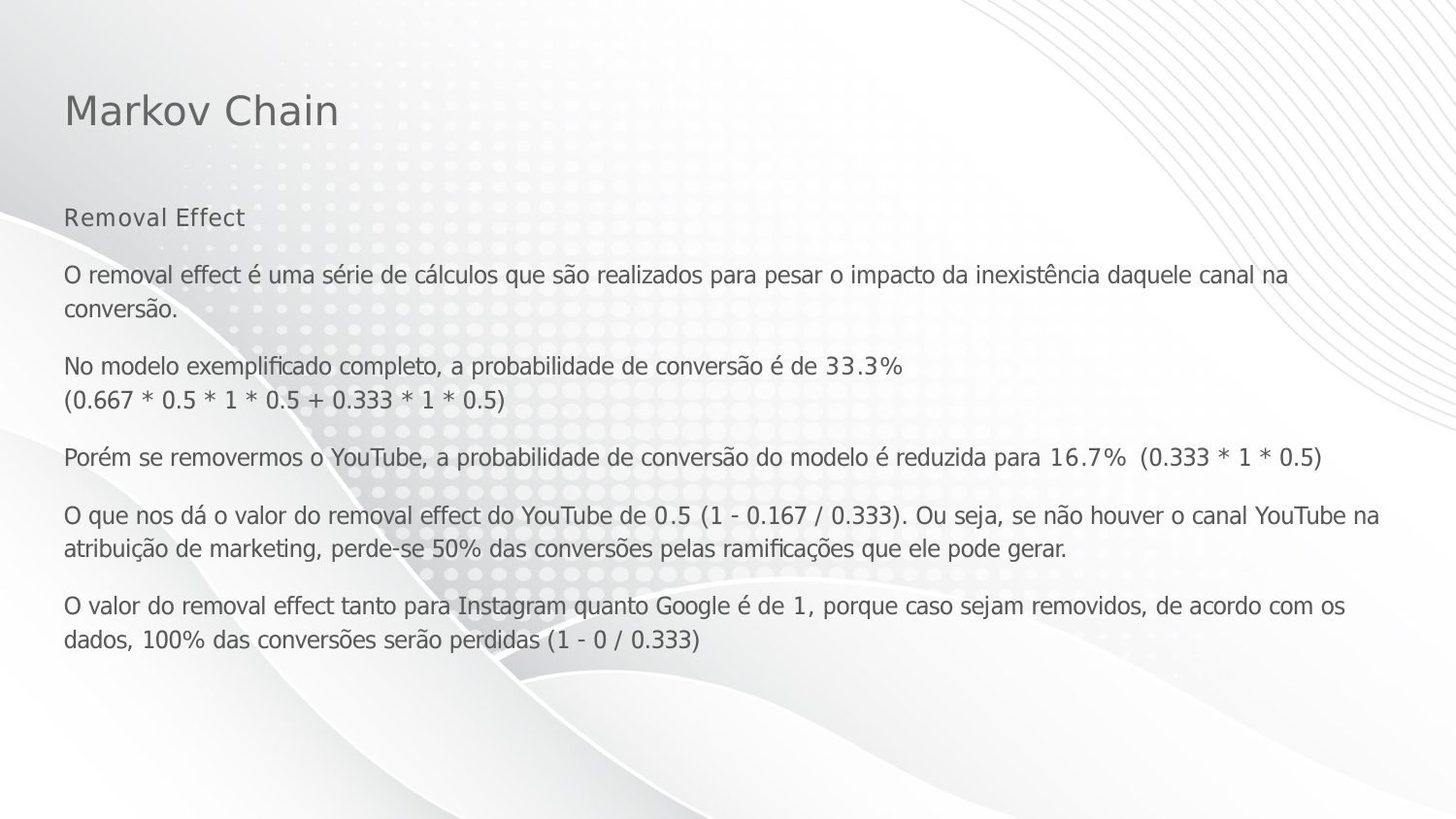

# Markov Chain
Removal Effect
O removal effect é uma série de cálculos que são realizados para pesar o impacto da inexistência daquele canal na conversão.
No modelo exemplificado completo, a probabilidade de conversão é de 33.3%
(0.667 * 0.5 * 1 * 0.5 + 0.333 * 1 * 0.5)
Porém se removermos o YouTube, a probabilidade de conversão do modelo é reduzida para 16.7% (0.333 * 1 * 0.5)
O que nos dá o valor do removal effect do YouTube de 0.5 (1 - 0.167 / 0.333). Ou seja, se não houver o canal YouTube na atribuição de marketing, perde-se 50% das conversões pelas ramificações que ele pode gerar.
O valor do removal effect tanto para Instagram quanto Google é de 1, porque caso sejam removidos, de acordo com os dados, 100% das conversões serão perdidas (1 - 0 / 0.333)